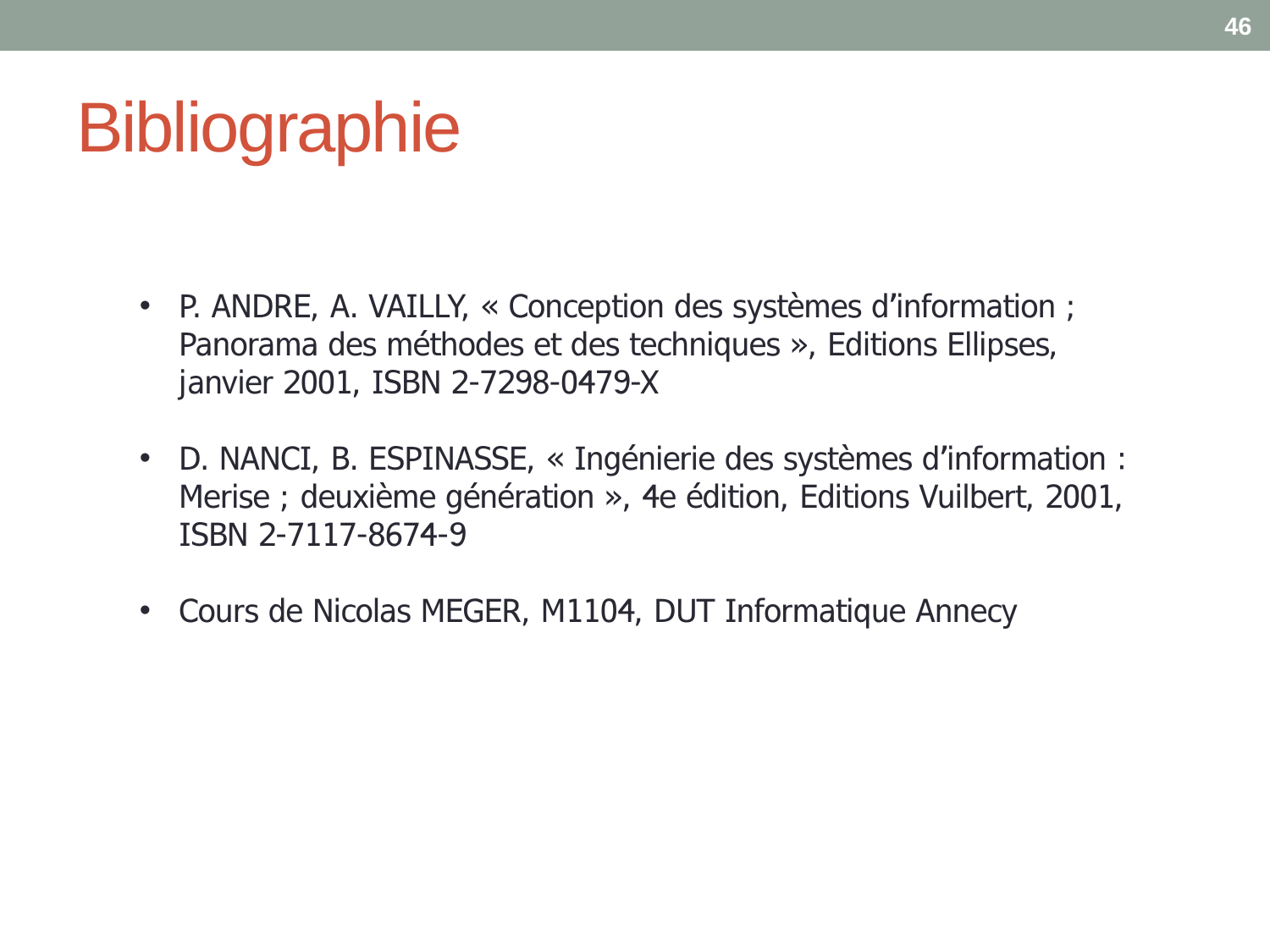

46
# Bibliographie
P. ANDRE, A. VAILLY, « Conception des systèmes d’information ; Panorama des méthodes et des techniques », Editions Ellipses, janvier 2001, ISBN 2-7298-0479-X

D. NANCI, B. ESPINASSE, « Ingénierie des systèmes d’information : Merise ; deuxième génération », 4e édition, Editions Vuilbert, 2001, ISBN 2-7117-8674-9

Cours de Nicolas MEGER, M1104, DUT Informatique Annecy